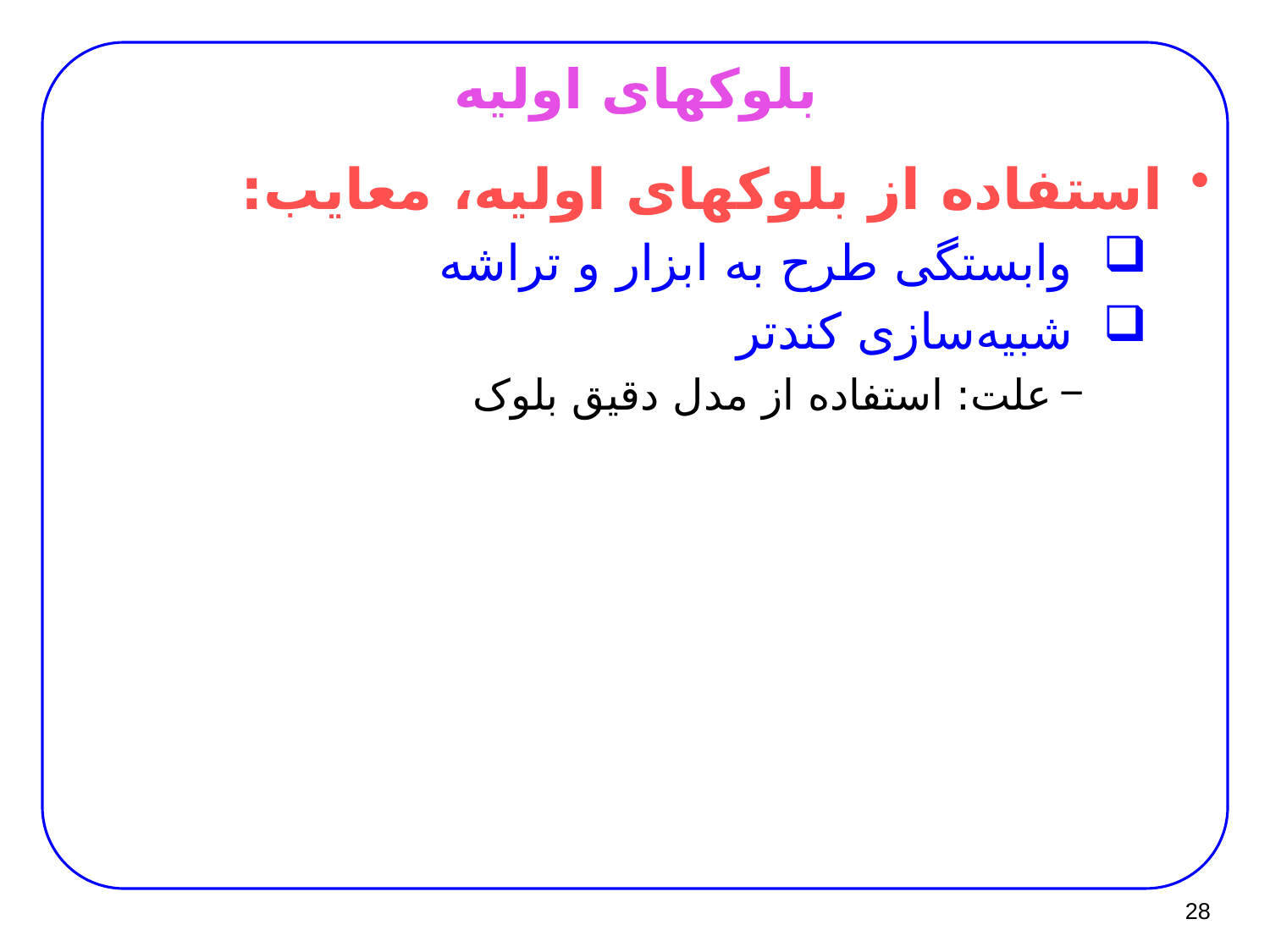

# بلوک­های اولیه
استفاده از بلوک­های اولیه، معایب:
وابستگی طرح به ابزار و تراشه
شبیه‌سازی کندتر
علت: استفاده از مدل دقیق بلوک

28